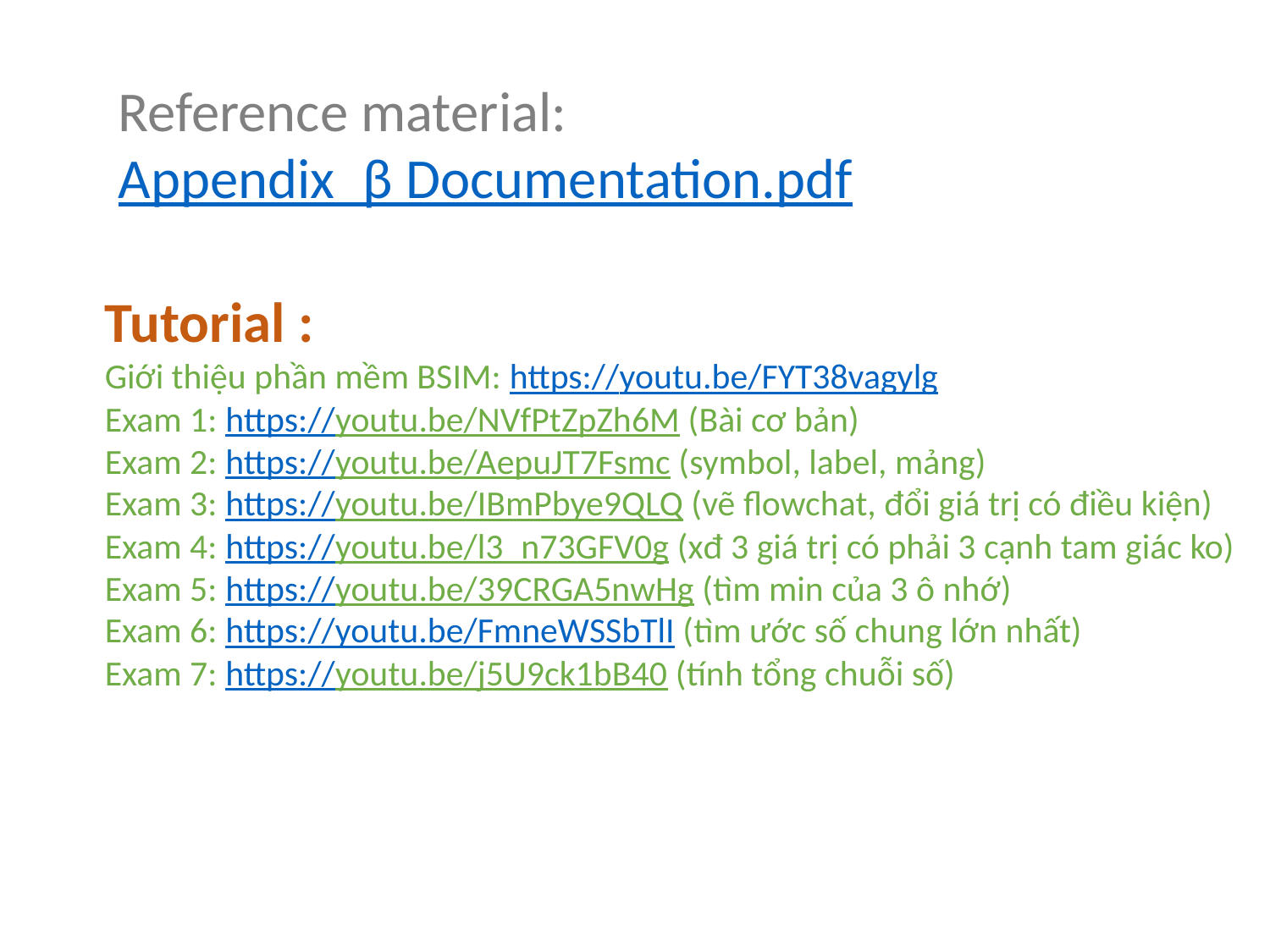

Reference material:
Appendix_β Documentation.pdf
Tutorial :
Giới thiệu phần mềm BSIM: https://youtu.be/FYT38vagylg
Exam 1: https://youtu.be/NVfPtZpZh6M (Bài cơ bản)
Exam 2: https://youtu.be/AepuJT7Fsmc (symbol, label, mảng)
Exam 3: https://youtu.be/IBmPbye9QLQ (vẽ flowchat, đổi giá trị có điều kiện)
Exam 4: https://youtu.be/l3_n73GFV0g (xđ 3 giá trị có phải 3 cạnh tam giác ko)
Exam 5: https://youtu.be/39CRGA5nwHg (tìm min của 3 ô nhớ)
Exam 6: https://youtu.be/FmneWSSbTlI (tìm ước số chung lớn nhất)
Exam 7: https://youtu.be/j5U9ck1bB40 (tính tổng chuỗi số)